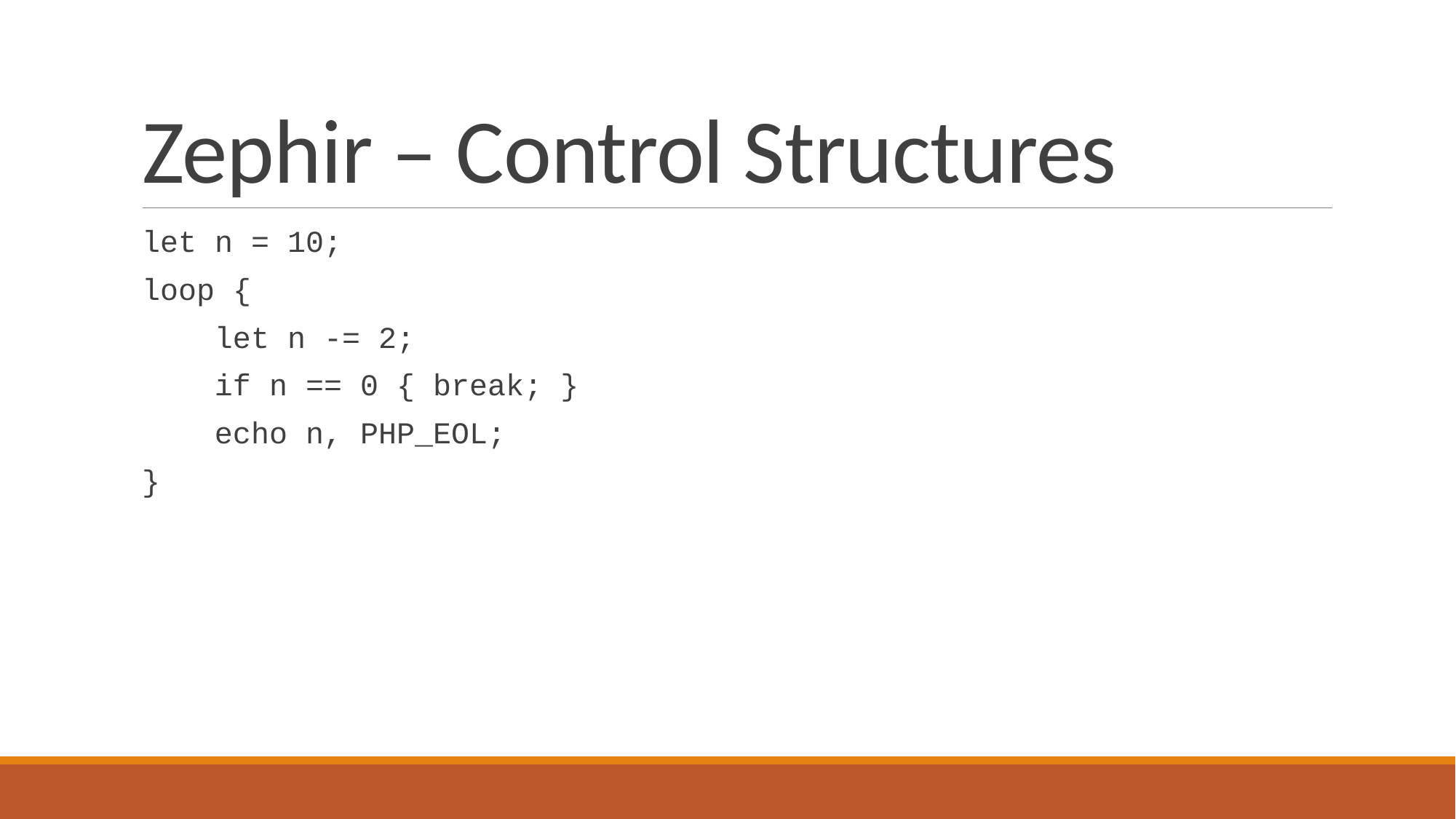

# Zephir – Control Structures
let n = 10;
loop {
    let n -= 2;
    if n == 0 { break; }
    echo n, PHP_EOL;
}